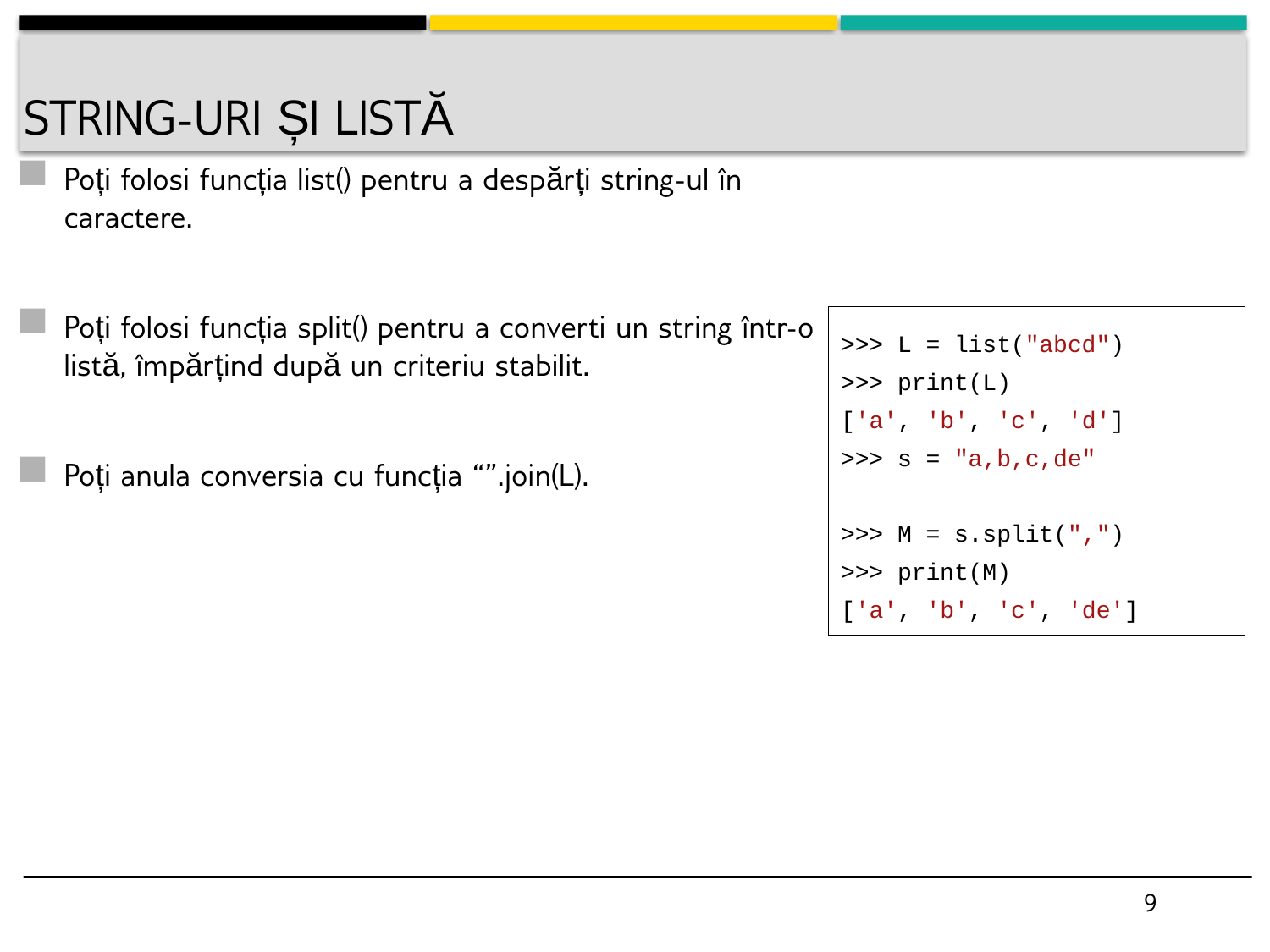

# String-uri și listă
Poți folosi funcția list() pentru a despărți string-ul în caractere.

Poți folosi funcția split() pentru a converti un string într-o listă, împărțind după un criteriu stabilit.

Poți anula conversia cu funcția “”.join(L).
>>> L = list("abcd")
>>> print(L)
['a', 'b', 'c', 'd']
>>> s = "a,b,c,de"

>>> M = s.split(",")
>>> print(M)
['a', 'b', 'c', 'de']
9